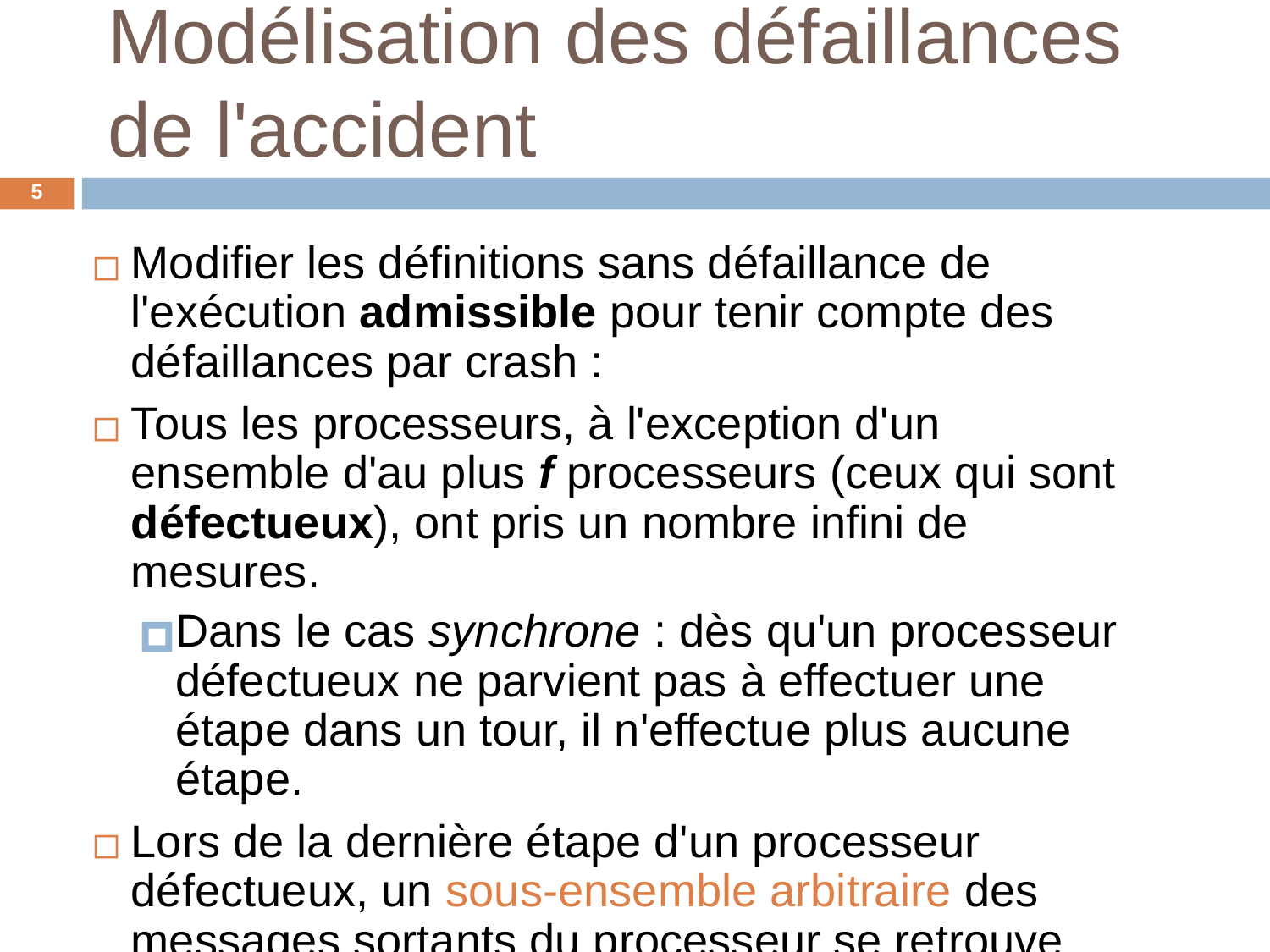

# Modélisation des défaillances de l'accident
5
Modifier les définitions sans défaillance de l'exécution admissible pour tenir compte des défaillances par crash :
Tous les processeurs, à l'exception d'un ensemble d'au plus f processeurs (ceux qui sont défectueux), ont pris un nombre infini de mesures.
Dans le cas synchrone : dès qu'un processeur défectueux ne parvient pas à effectuer une étape dans un tour, il n'effectue plus aucune étape.
Lors de la dernière étape d'un processeur défectueux, un sous-ensemble arbitraire des messages sortants du processeur se retrouve dans les canaux.